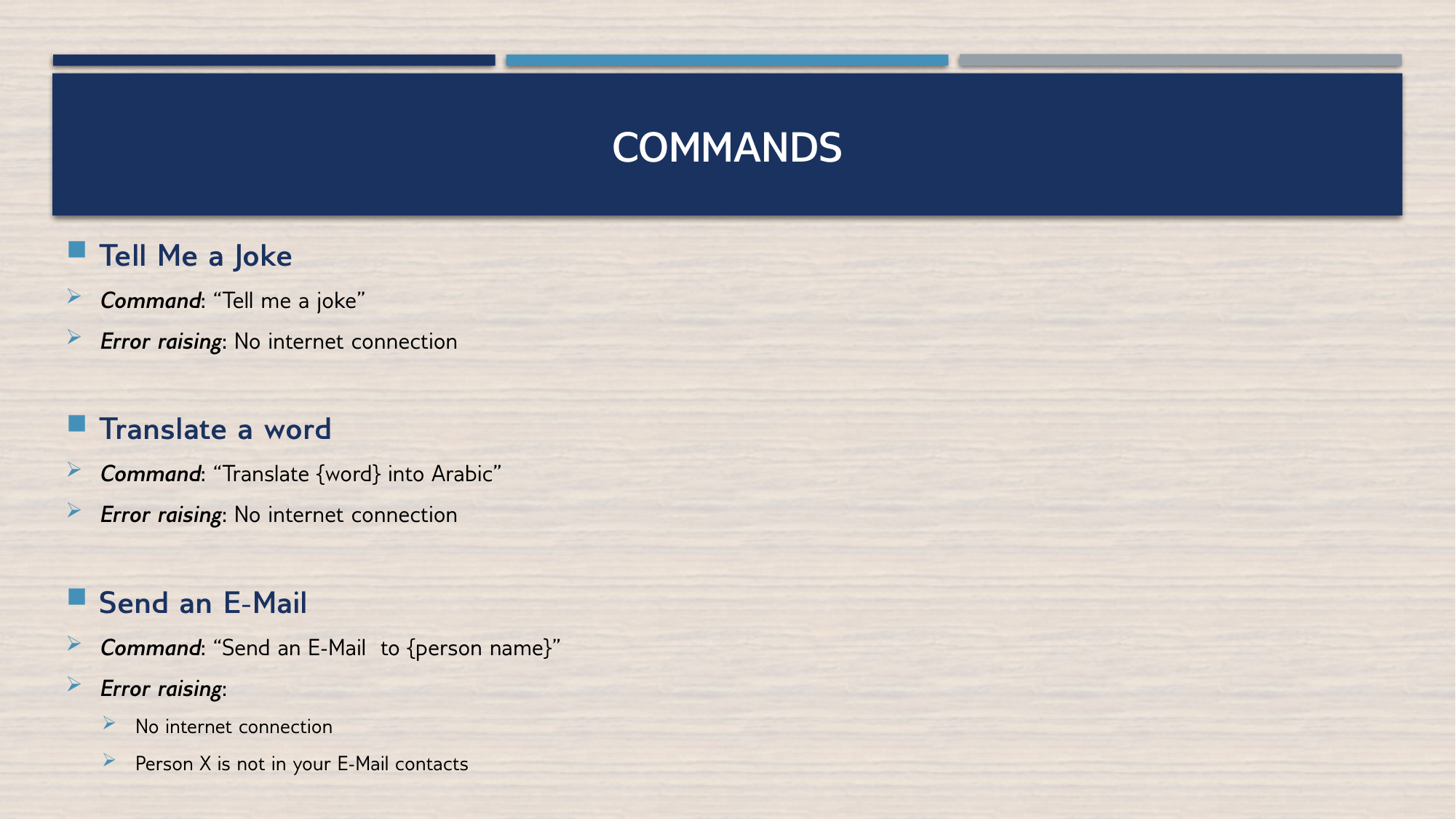

# commands
Tell Me a Joke
Command: “Tell me a joke”
Error raising: No internet connection

Translate a word
Command: “Translate {word} into Arabic”
Error raising: No internet connection

Send an E-Mail
Command: “Send an E-Mail  to {person name}”
Error raising:
No internet connection
Person X is not in your E-Mail contacts